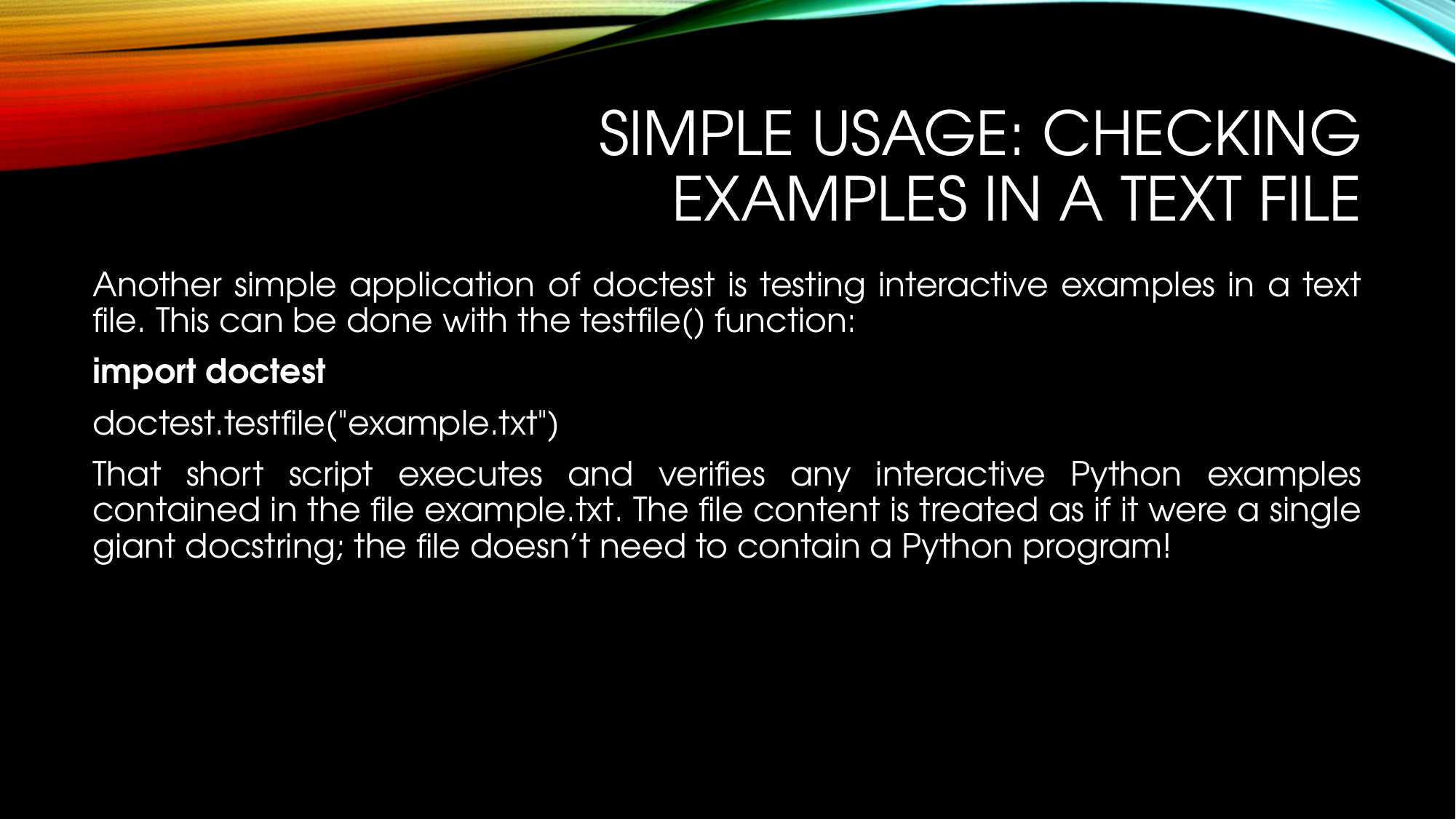

# Simple Usage: Checking Examples in a Text File
Another simple application of doctest is testing interactive examples in a text file. This can be done with the testfile() function:
import doctest
doctest.testfile("example.txt")
That short script executes and verifies any interactive Python examples contained in the file example.txt. The file content is treated as if it were a single giant docstring; the file doesn’t need to contain a Python program!